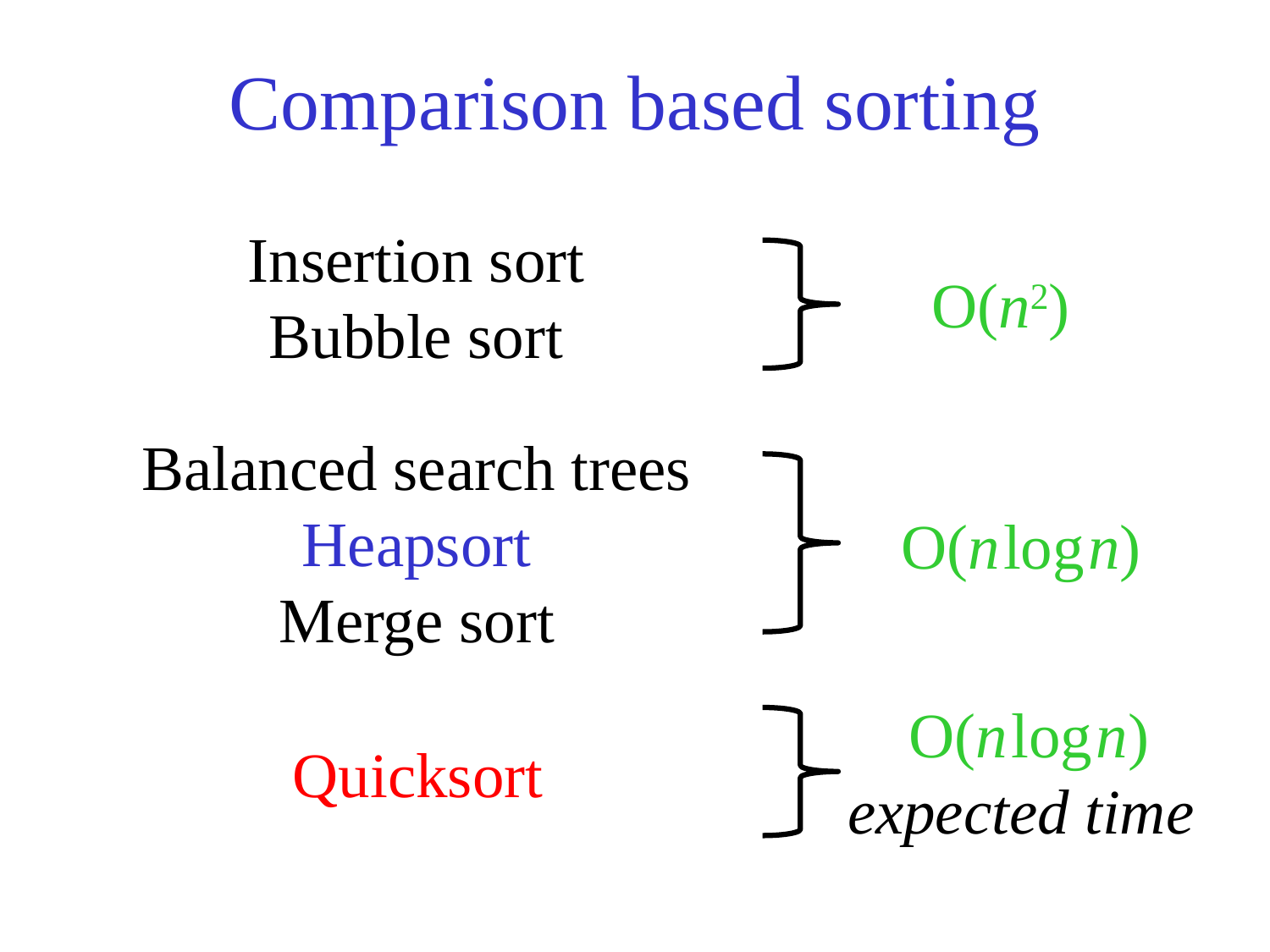

Comparison based sorting
Insertion sort
Bubble sort

O(n2)
Balanced search trees
Heapsort
Merge sort

O(n log n)
O(n log n)
expected time

Quicksort